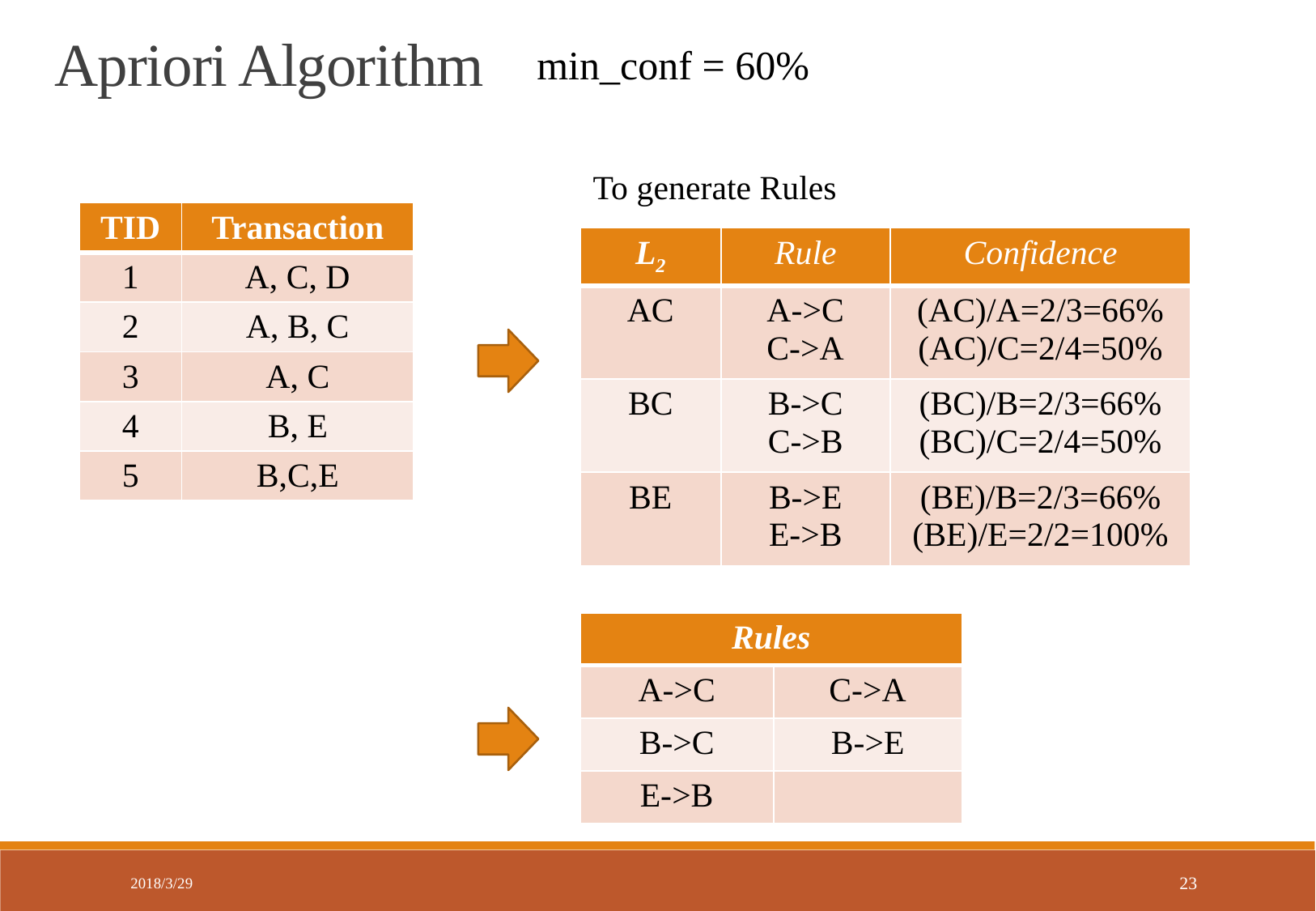

Apriori Algorithm
min_conf = 60%
To generate Rules
| TID | Transaction |
| --- | --- |
| 1 | A, C, D |
| 2 | A, B, C |
| 3 | A, C |
| 4 | B, E |
| 5 | B,C,E |
| L2 | Rule | Confidence |
| --- | --- | --- |
| AC | A->C C->A | (AC)/A=2/3=66% (AC)/C=2/4=50% |
| BC | B->C C->B | (BC)/B=2/3=66% (BC)/C=2/4=50% |
| BE | B->E E->B | (BE)/B=2/3=66% (BE)/E=2/2=100% |

| Rules |  |
| --- | --- |
| A->C | C->A |
| B->C | B->E |
| E->B |  |

2018/3/29
23